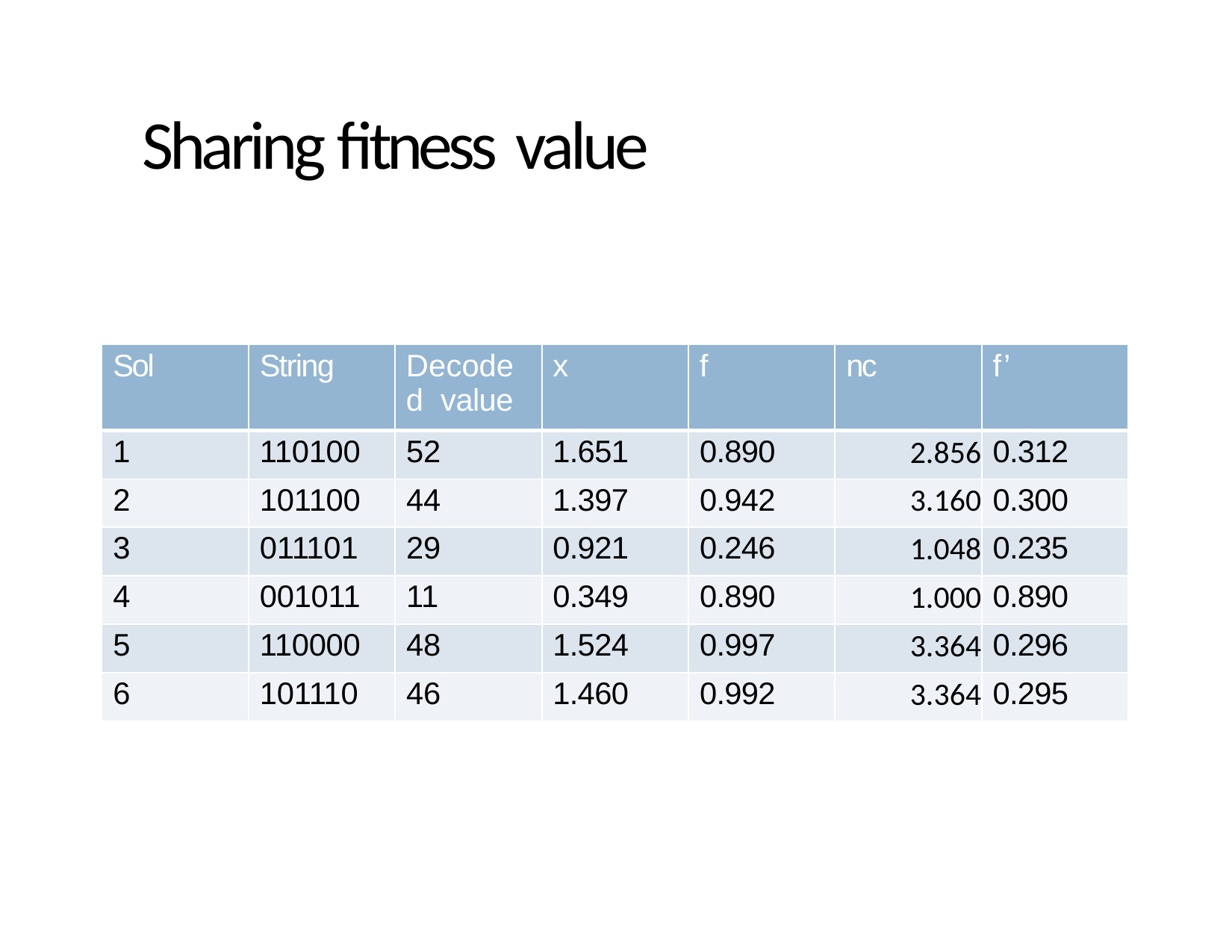

# Sharing fitness value
55
| Sol | String | Decoded value | x | f | nc | f’ |
| --- | --- | --- | --- | --- | --- | --- |
| 1 | 110100 | 52 | 1.651 | 0.890 | 2.856 | 0.312 |
| 2 | 101100 | 44 | 1.397 | 0.942 | 3.160 | 0.300 |
| 3 | 011101 | 29 | 0.921 | 0.246 | 1.048 | 0.235 |
| 4 | 001011 | 11 | 0.349 | 0.890 | 1.000 | 0.890 |
| 5 | 110000 | 48 | 1.524 | 0.997 | 3.364 | 0.296 |
| 6 | 101110 | 46 | 1.460 | 0.992 | 3.364 | 0.295 |